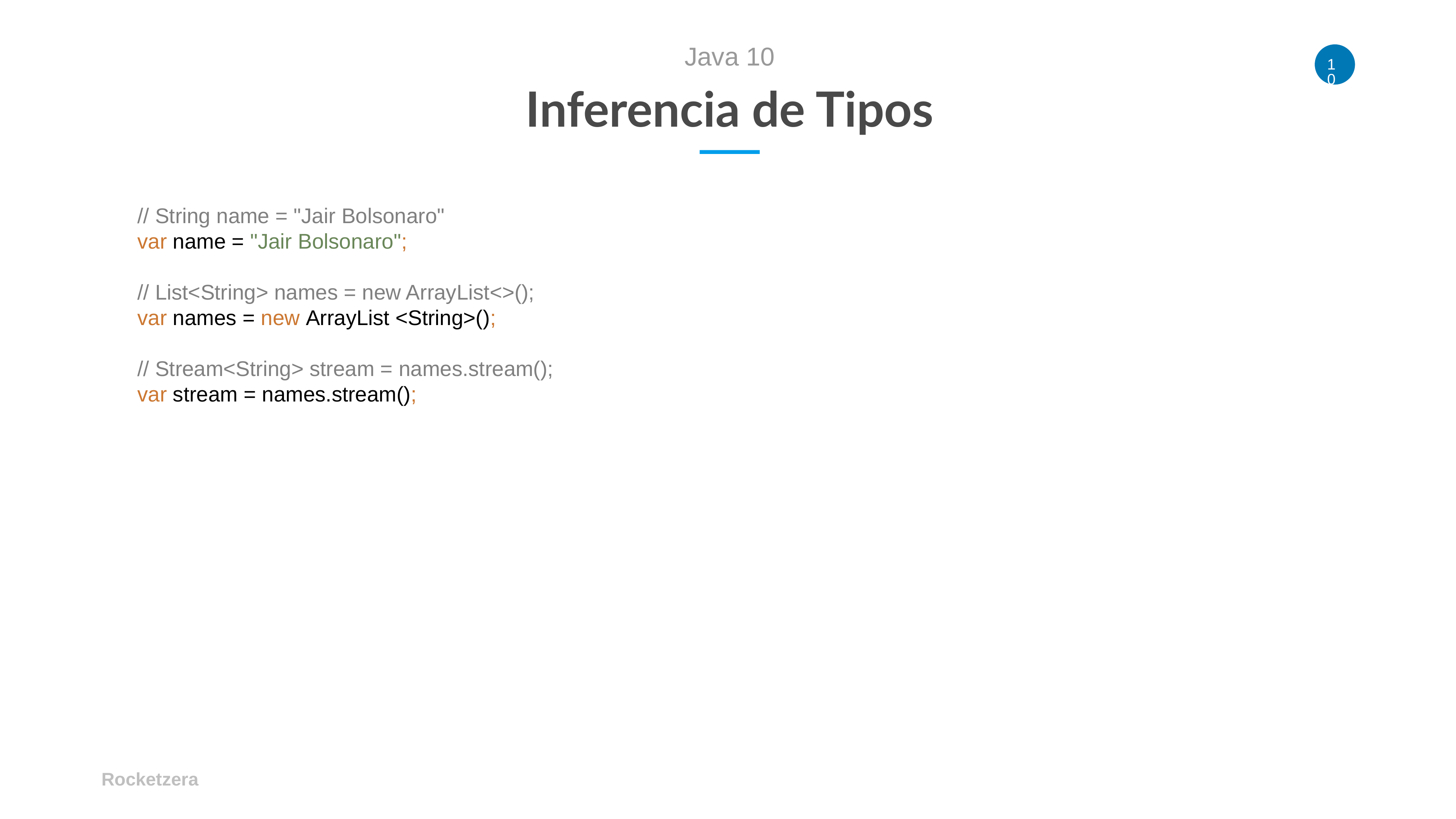

Java 10
Inferencia de Tipos

// String name = "Jair Bolsonaro"
var name = "Jair Bolsonaro";
// List<String> names = new ArrayList<>();
var names = new ArrayList <String>();
// Stream<String> stream = names.stream();
var stream = names.stream();